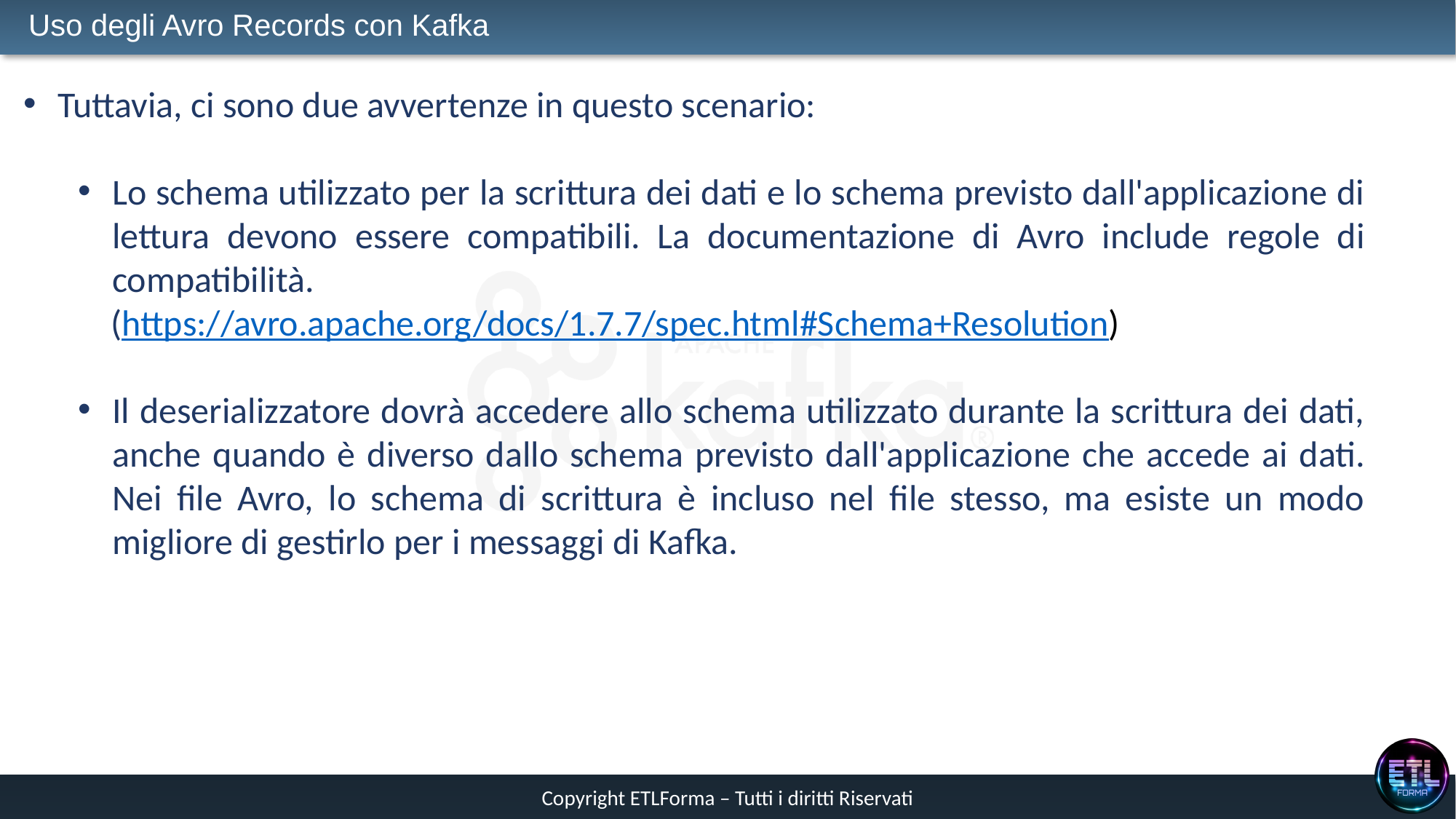

# Uso degli Avro Records con Kafka
Tuttavia, ci sono due avvertenze in questo scenario:

Lo schema utilizzato per la scrittura dei dati e lo schema previsto dall'applicazione di lettura devono essere compatibili. La documentazione di Avro include regole di compatibilità.
    (https://avro.apache.org/docs/1.7.7/spec.html#Schema+Resolution)

Il deserializzatore dovrà accedere allo schema utilizzato durante la scrittura dei dati, anche quando è diverso dallo schema previsto dall'applicazione che accede ai dati. Nei file Avro, lo schema di scrittura è incluso nel file stesso, ma esiste un modo migliore di gestirlo per i messaggi di Kafka.